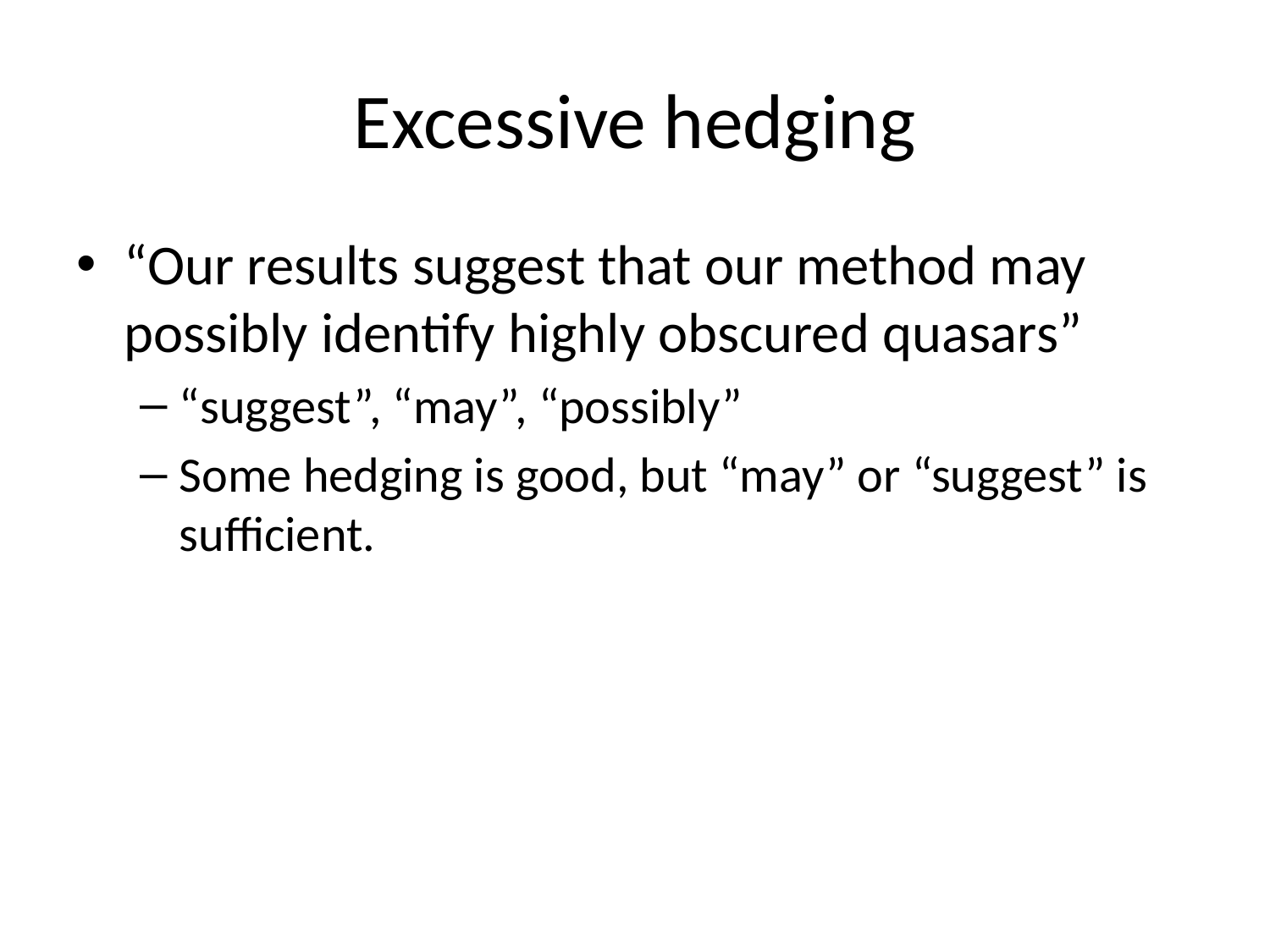

# Excessive hedging
“Our results suggest that our method may possibly identify highly obscured quasars”
“suggest”, “may”, “possibly”
Some hedging is good, but “may” or “suggest” is sufficient.